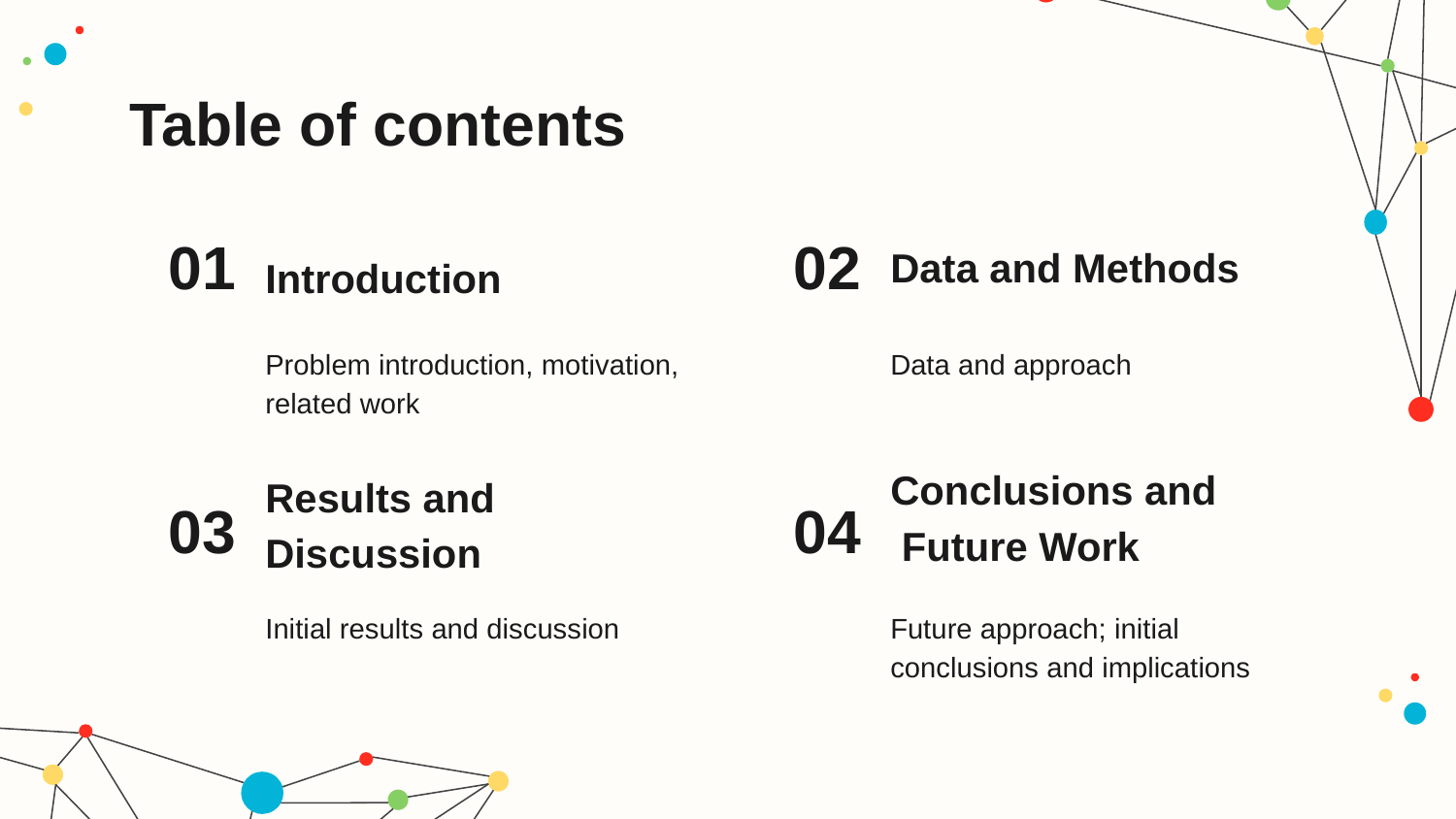

# Table of contents
Data and Methods
Introduction
01
02
Problem introduction, motivation, related work
Data and approach
Conclusions and
 Future Work
03
04
Results and Discussion
Initial results and discussion
Future approach; initial conclusions and implications